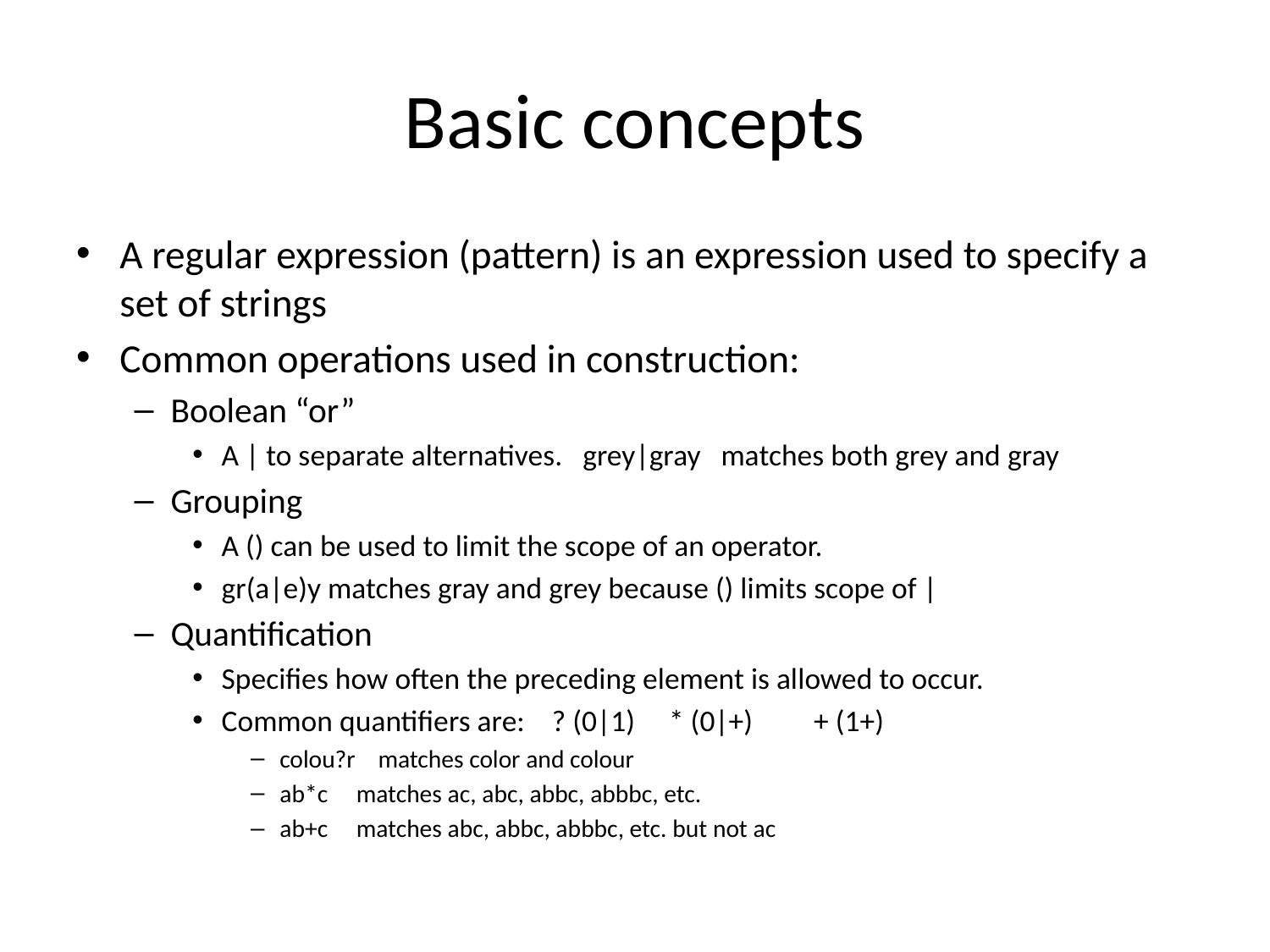

# Basic concepts
A regular expression (pattern) is an expression used to specify a set of strings
Common operations used in construction:
Boolean “or”
A | to separate alternatives.   grey|gray   matches both grey and gray
Grouping
A () can be used to limit the scope of an operator.
gr(a|e)y matches gray and grey because () limits scope of |
Quantification
Specifies how often the preceding element is allowed to occur.
Common quantifiers are:    ? (0|1)     * (0|+)         + (1+)
colou?r    matches color and colour
ab*c     matches ac, abc, abbc, abbbc, etc.
ab+c     matches abc, abbc, abbbc, etc. but not ac